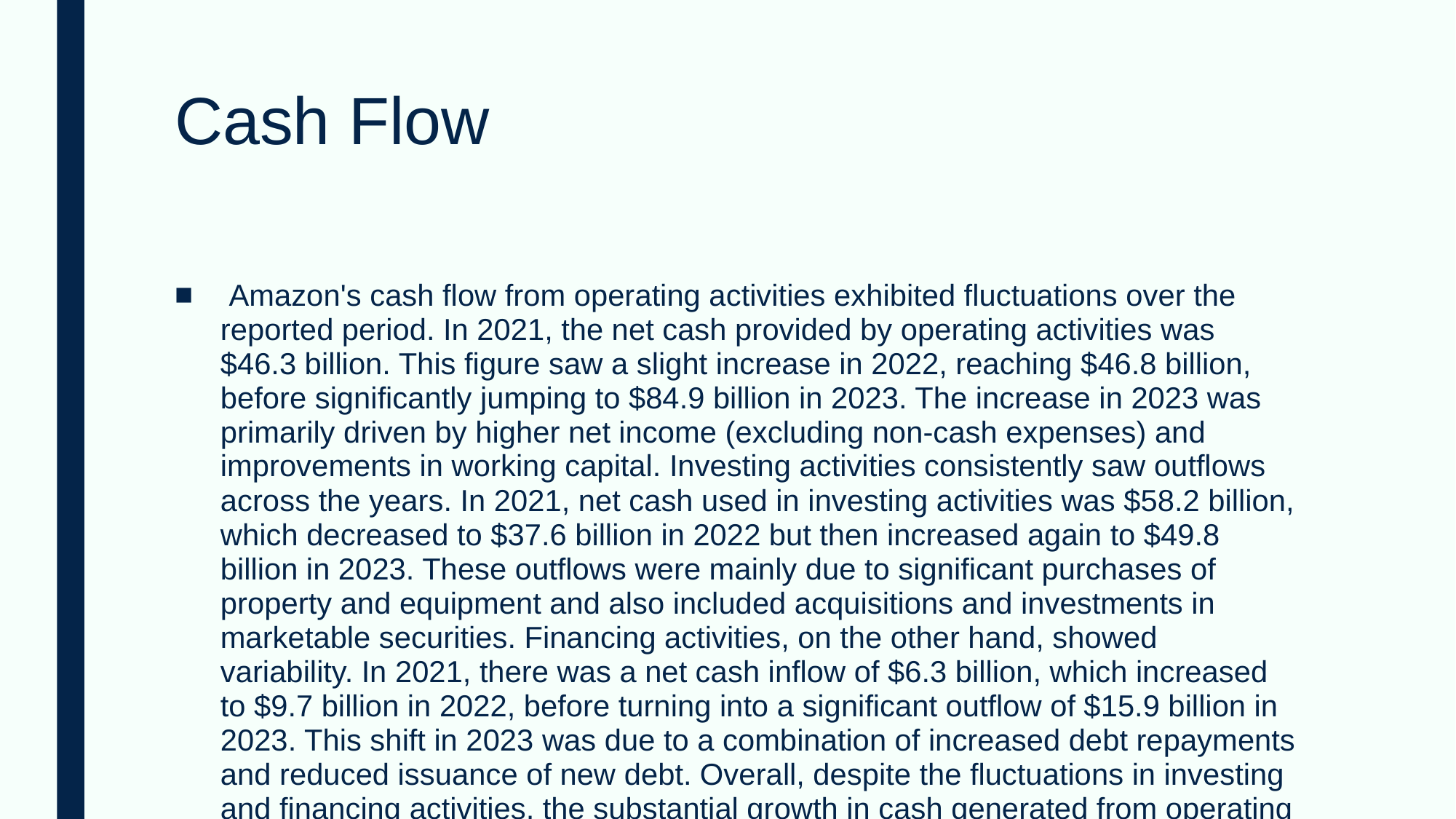

# Cash Flow
 Amazon's cash flow from operating activities exhibited fluctuations over the reported period. In 2021, the net cash provided by operating activities was $46.3 billion. This figure saw a slight increase in 2022, reaching $46.8 billion, before significantly jumping to $84.9 billion in 2023. The increase in 2023 was primarily driven by higher net income (excluding non-cash expenses) and improvements in working capital. Investing activities consistently saw outflows across the years. In 2021, net cash used in investing activities was $58.2 billion, which decreased to $37.6 billion in 2022 but then increased again to $49.8 billion in 2023. These outflows were mainly due to significant purchases of property and equipment and also included acquisitions and investments in marketable securities. Financing activities, on the other hand, showed variability. In 2021, there was a net cash inflow of $6.3 billion, which increased to $9.7 billion in 2022, before turning into a significant outflow of $15.9 billion in 2023. This shift in 2023 was due to a combination of increased debt repayments and reduced issuance of new debt. Overall, despite the fluctuations in investing and financing activities, the substantial growth in cash generated from operating activities in 2023 marks a notable positive change in Amazon's cash flow dynamics over the analyzed period.